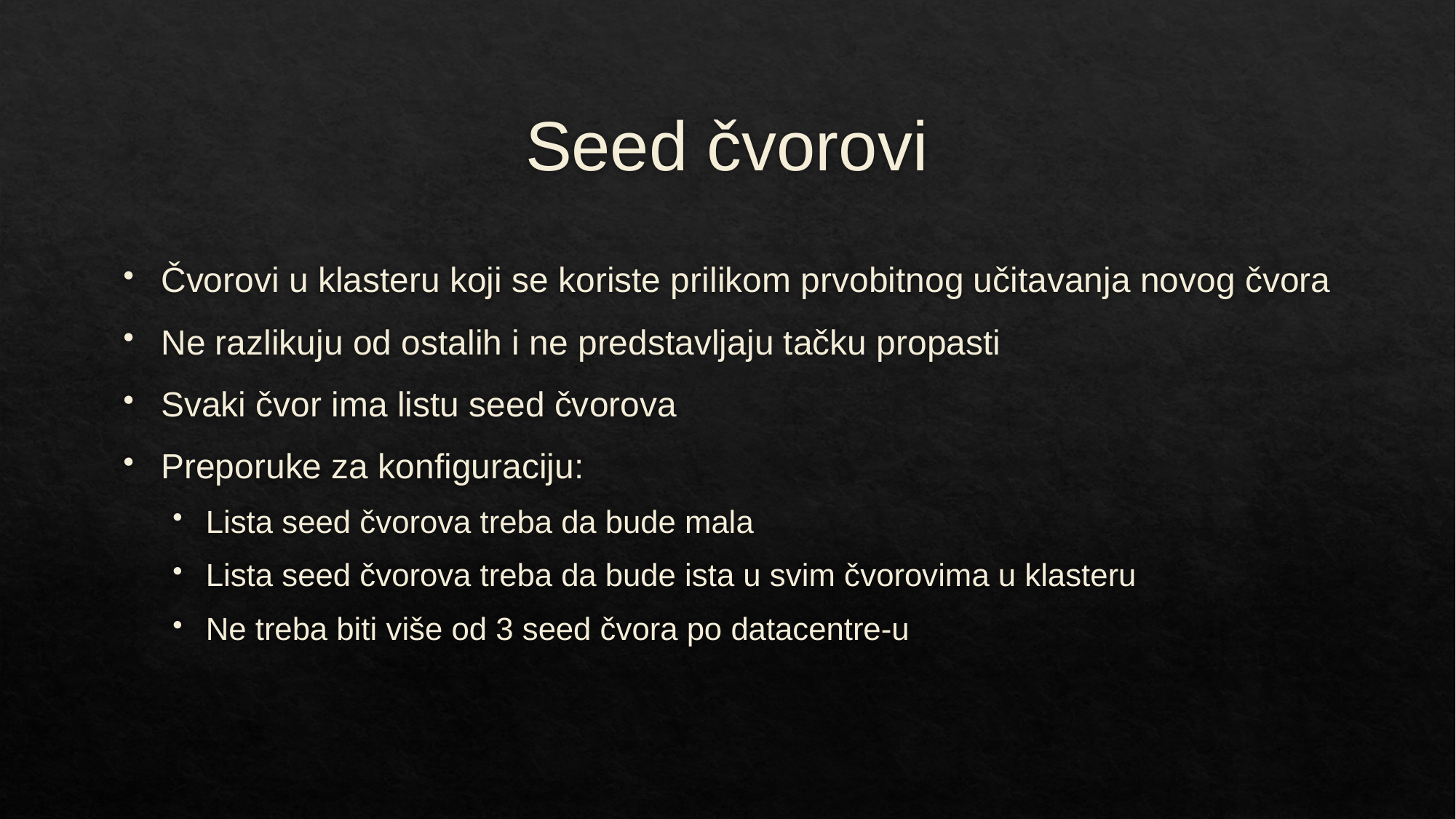

# Seed čvorovi
Čvorovi u klasteru koji se koriste prilikom prvobitnog učitavanja novog čvora
Ne razlikuju od ostalih i ne predstavljaju tačku propasti
Svaki čvor ima listu seed čvorova
Preporuke za konfiguraciju:
Lista seed čvorova treba da bude mala
Lista seed čvorova treba da bude ista u svim čvorovima u klasteru
Ne treba biti više od 3 seed čvora po datacentre-u